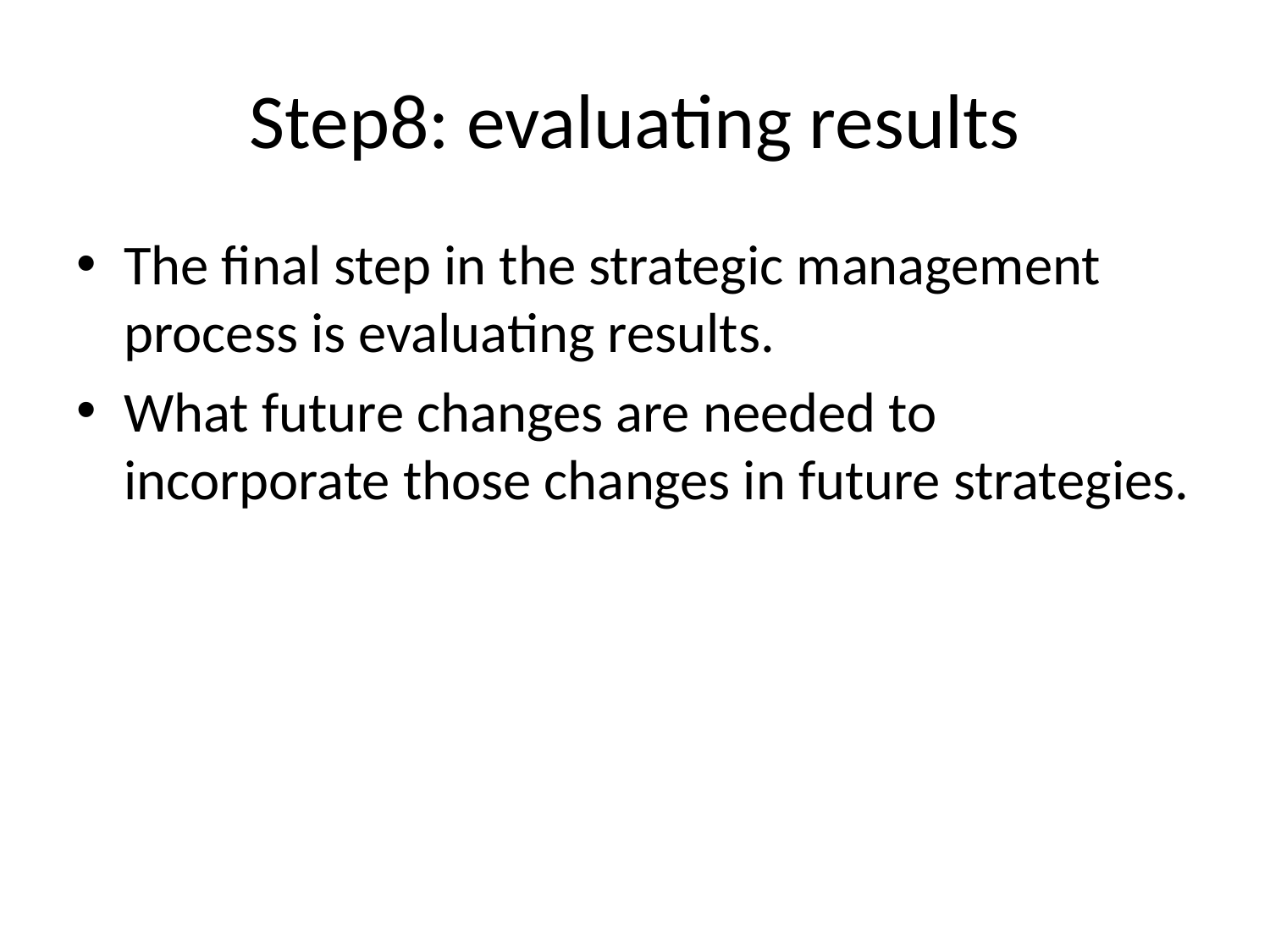

# Step8: evaluating results
The final step in the strategic management process is evaluating results.
What future changes are needed to incorporate those changes in future strategies.